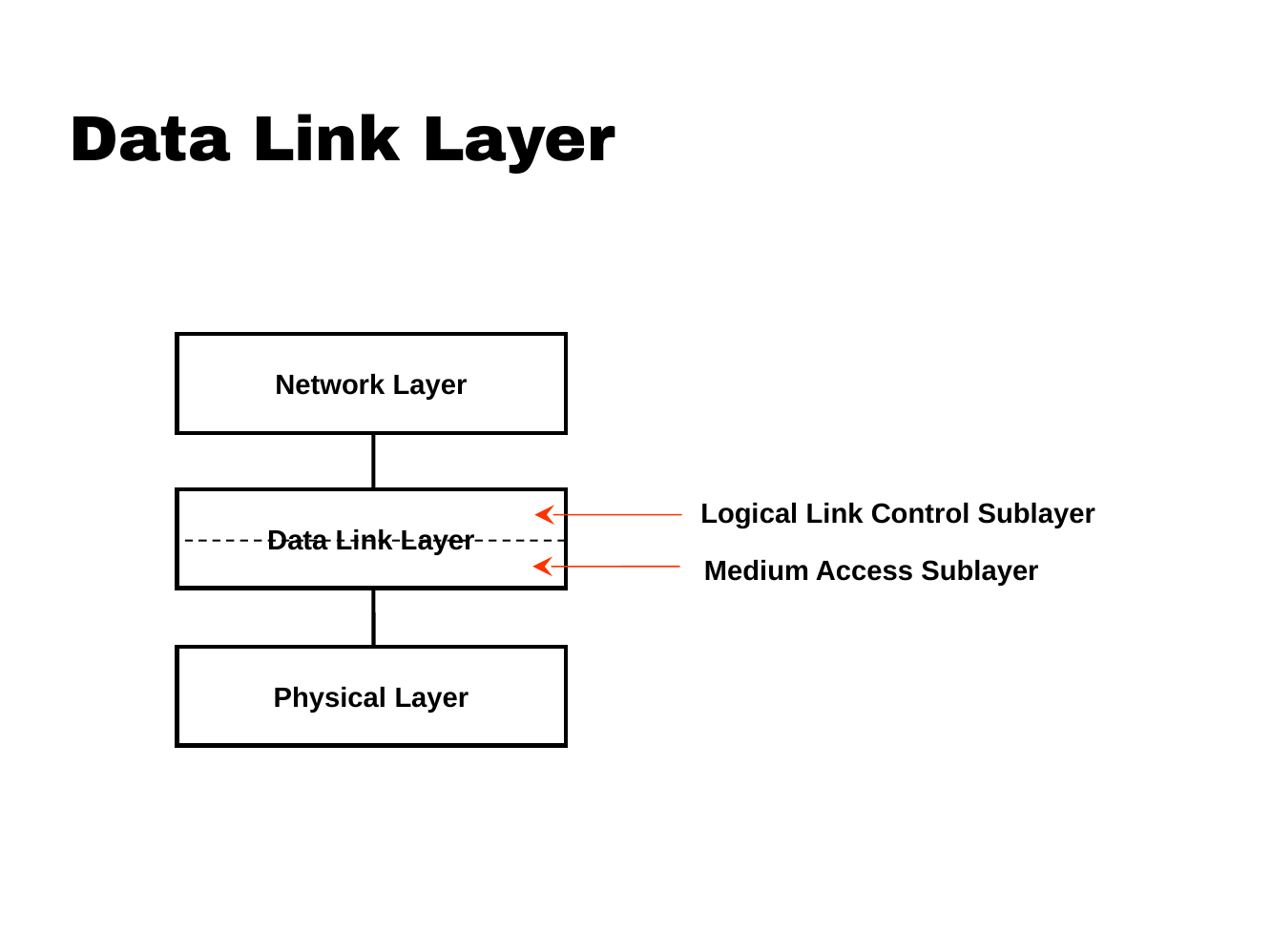

# Data Link Layer
Network Layer

Data Link Layer
Logical Link Control Sublayer

Medium Access Sublayer

Physical Layer
7